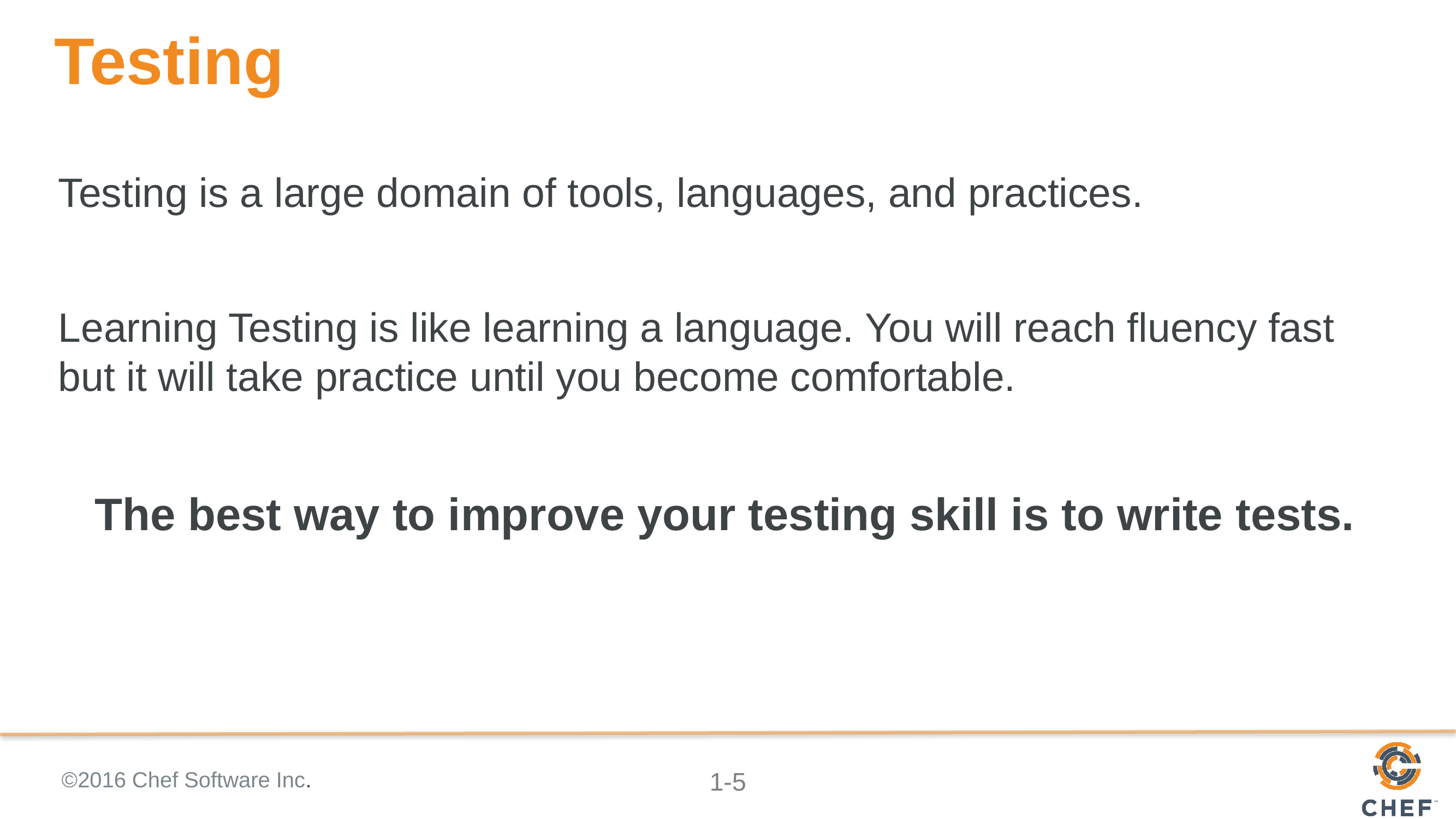

# Testing
Testing is a large domain of tools, languages, and practices.

Learning Testing is like learning a language. You will reach fluency fast but it will take practice until you become comfortable.

The best way to improve your testing skill is to write tests.